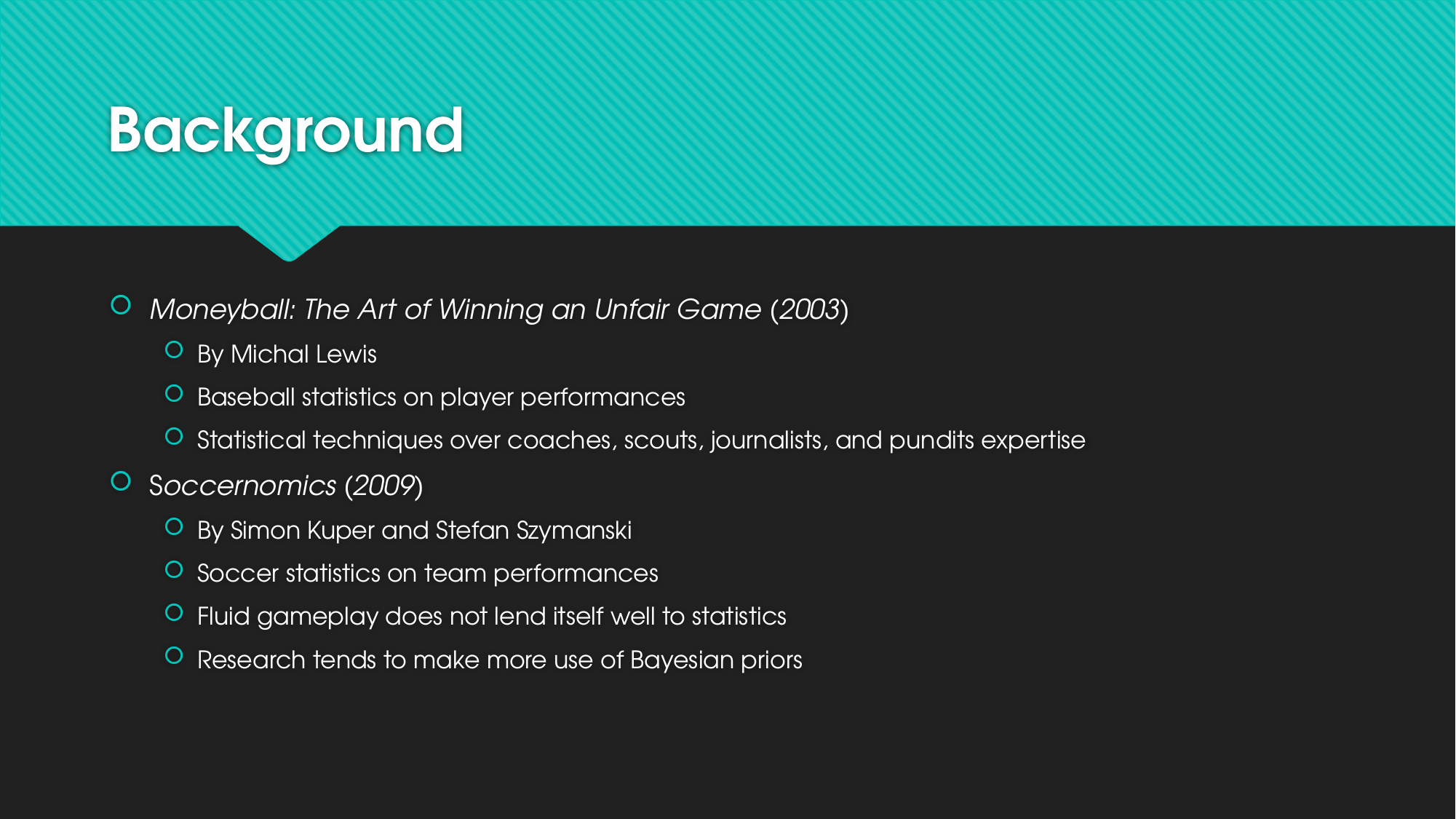

# Background
Moneyball: The Art of Winning an Unfair Game (2003)
By Michal Lewis
Baseball statistics on player performances
Statistical techniques over coaches, scouts, journalists, and pundits expertise
Soccernomics (2009)
By Simon Kuper and Stefan Szymanski
Soccer statistics on team performances
Fluid gameplay does not lend itself well to statistics
Research tends to make more use of Bayesian priors